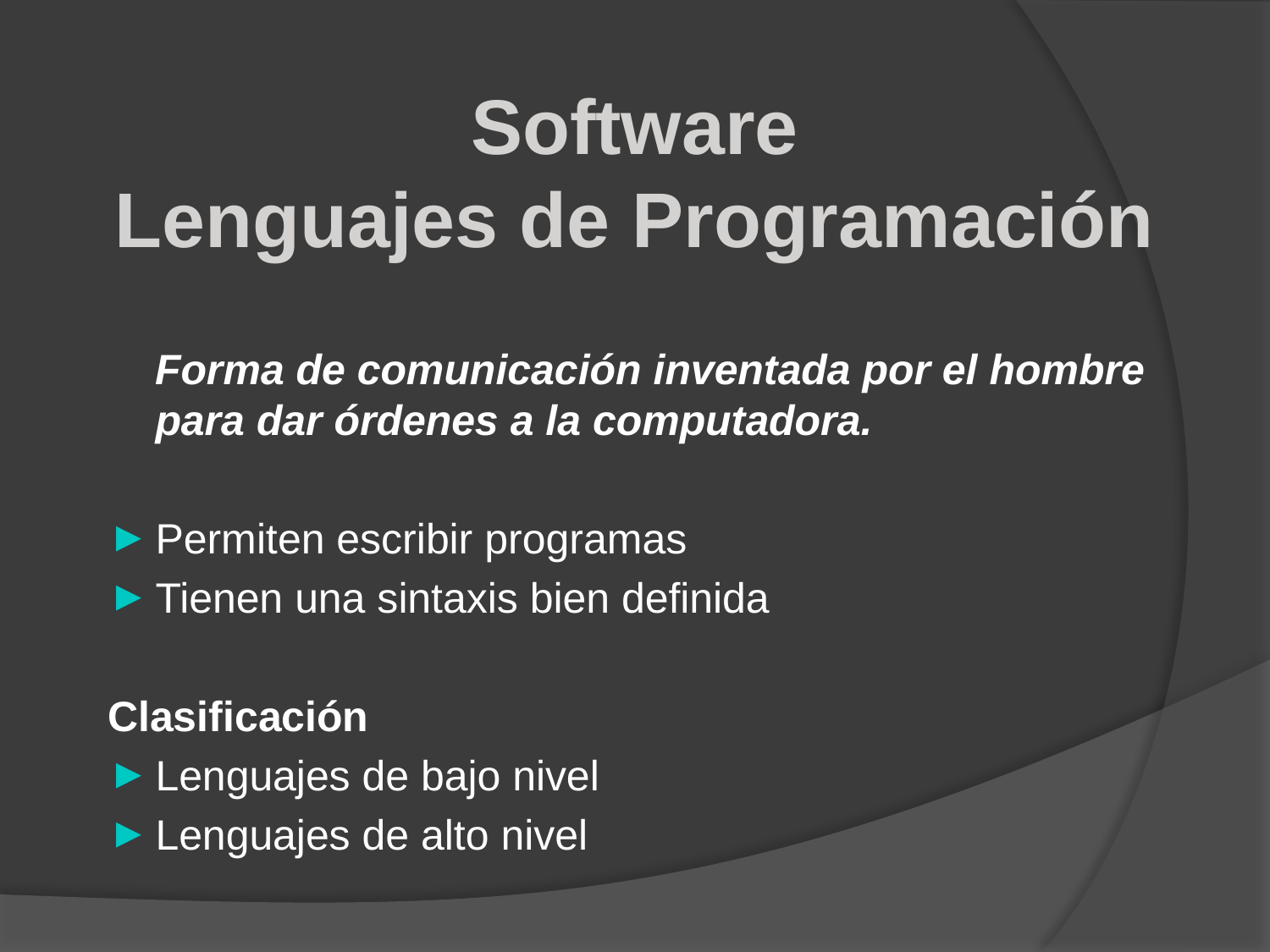

Software
Lenguajes de Programación
    Forma de comunicación inventada por el hombre para dar órdenes a la computadora.

Permiten escribir programas
Tienen una sintaxis bien definida

Clasificación
Lenguajes de bajo nivel
Lenguajes de alto nivel